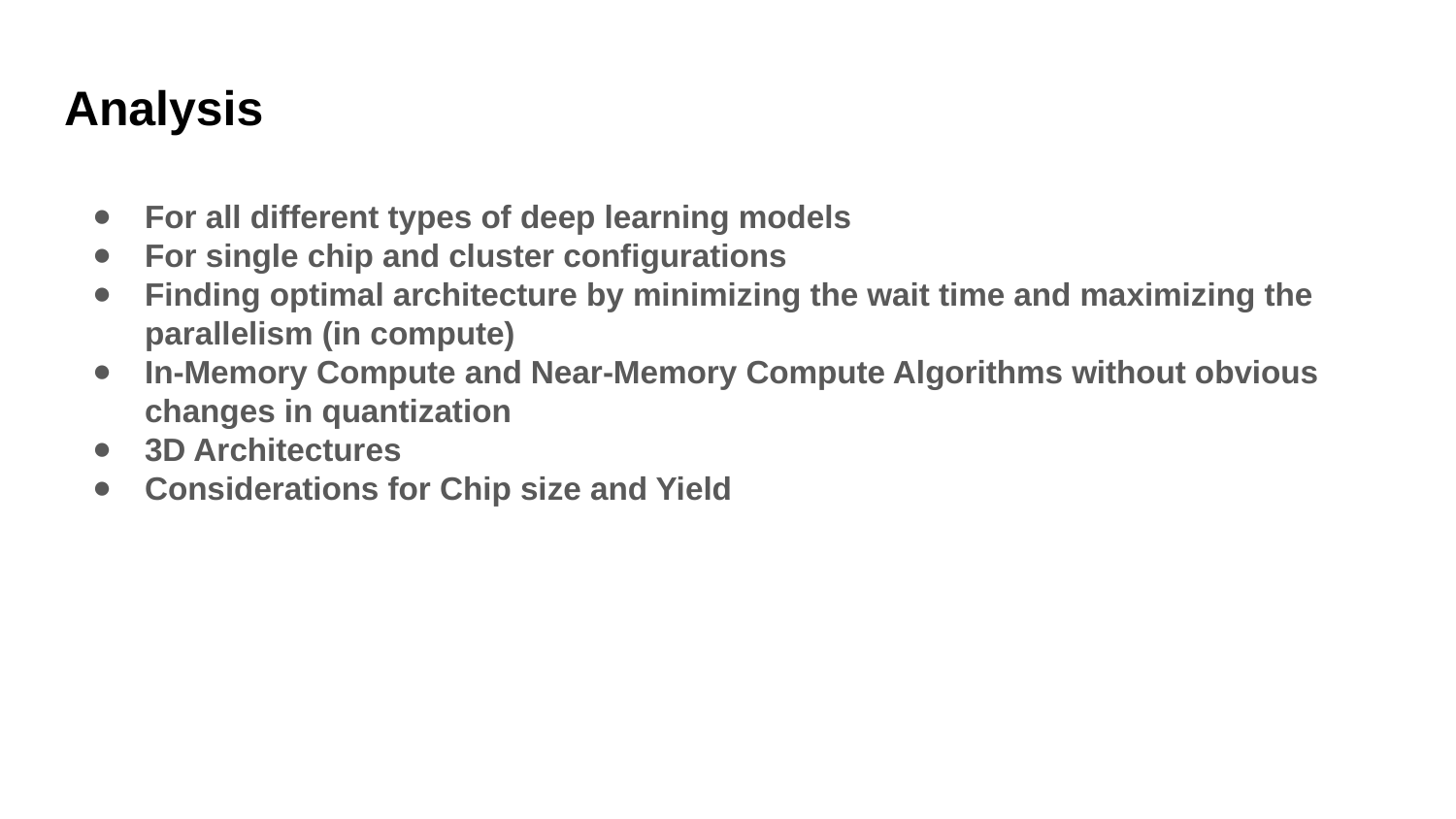

# Analysis
For all different types of deep learning models
For single chip and cluster configurations
Finding optimal architecture by minimizing the wait time and maximizing the parallelism (in compute)
In-Memory Compute and Near-Memory Compute Algorithms without obvious changes in quantization
3D Architectures
Considerations for Chip size and Yield